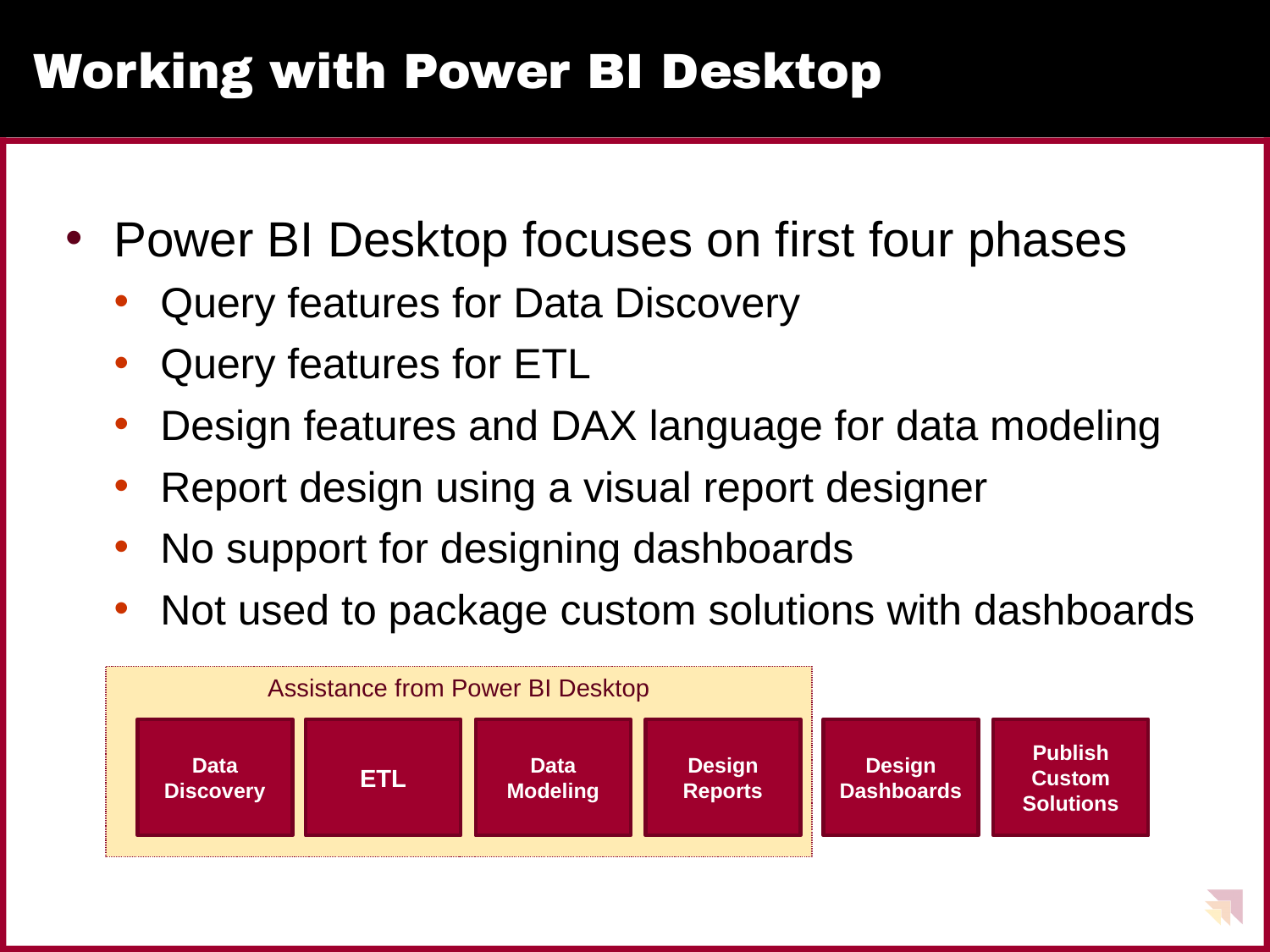

# Working with Power BI Desktop
Power BI Desktop focuses on first four phases
Query features for Data Discovery
Query features for ETL
Design features and DAX language for data modeling
Report design using a visual report designer
No support for designing dashboards
Not used to package custom solutions with dashboards
Assistance from Power BI Desktop
Data Discovery
ETL
Data Modeling
Design Reports
Design Dashboards
Publish
Custom
Solutions